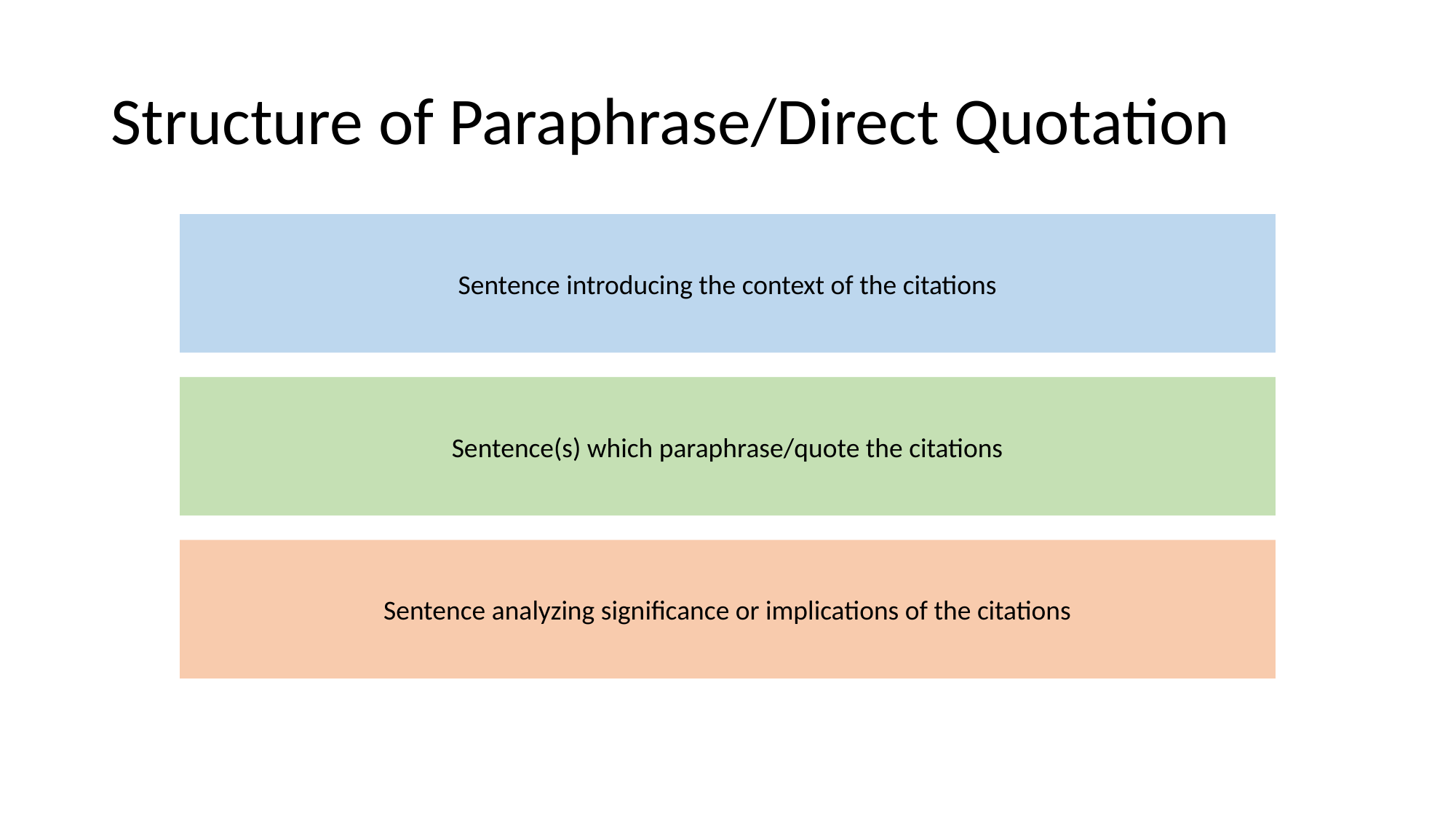

# Structure of Paraphrase/Direct Quotation
Sentence introducing the context of the citations
Sentence(s) which paraphrase/quote the citations
Sentence analyzing significance or implications of the citations